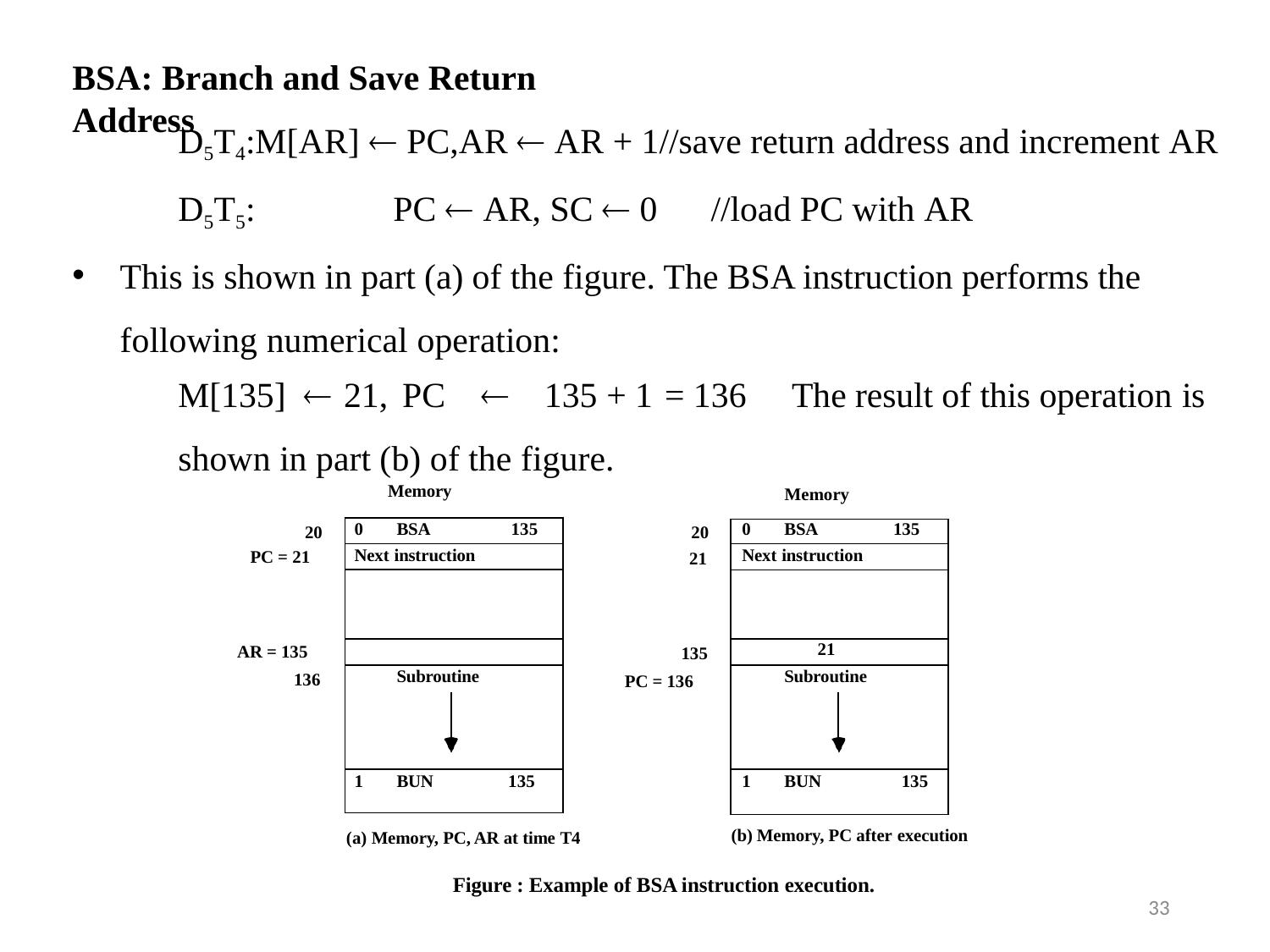

# BSA: Branch and Save Return Address
D5T4:M[AR] ← PC,AR ← AR + 1//save return address and increment AR
D5T5:	PC ← AR, SC ← 0	//load PC with AR
This is shown in part (a) of the figure. The BSA instruction performs the  following numerical operation:
M[135]  ← 21, PC	←	135 + 1 = 136
shown in part (b) of the figure.
Memory
The result of this operation is
Memory
20
21
20
PC = 21
| 0 | BSA | 135 |
| --- | --- | --- |
| Next instruction |  |  |
|  |  |  |
|  |  |  |
| Subroutine |  |  |
| 1 | BUN | 135 |
| 0 | BSA | 135 |
| --- | --- | --- |
| Next instruction |  |  |
|  |  |  |
| 21 |  |  |
| Subroutine |  |  |
| 1 | BUN | 135 |
AR = 135
136
135
PC = 136

(b) Memory, PC after execution
(a) Memory, PC, AR at time T4
Figure : Example of BSA instruction execution.
33